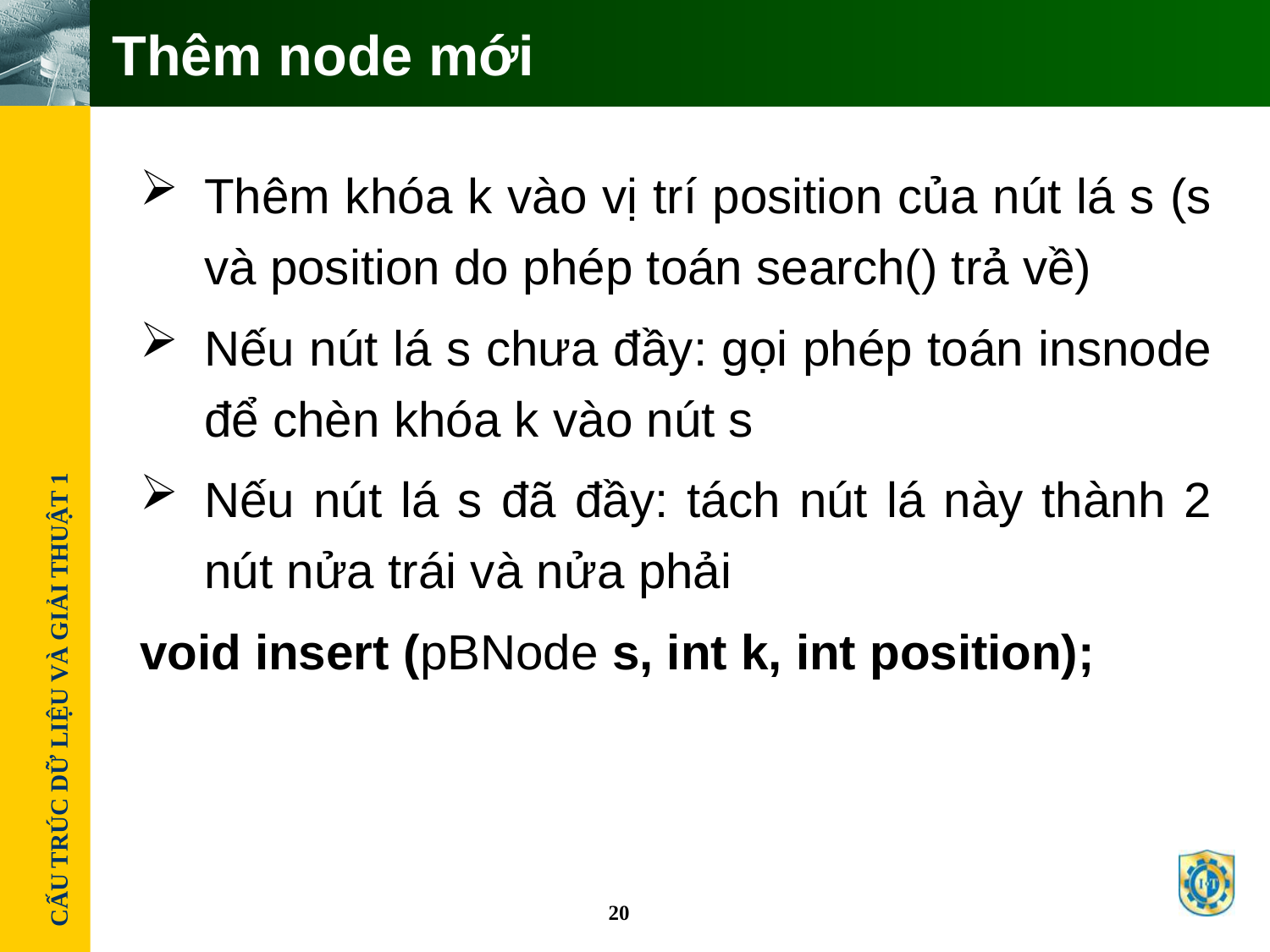

# Thêm node mới
Thêm khóa k vào vị trí position của nút lá s (s và position do phép toán search() trả về)
Nếu nút lá s chưa đầy: gọi phép toán insnode để chèn khóa k vào nút s
Nếu nút lá s đã đầy: tách nút lá này thành 2 nút nửa trái và nửa phải
void insert (pBNode s, int k, int position);